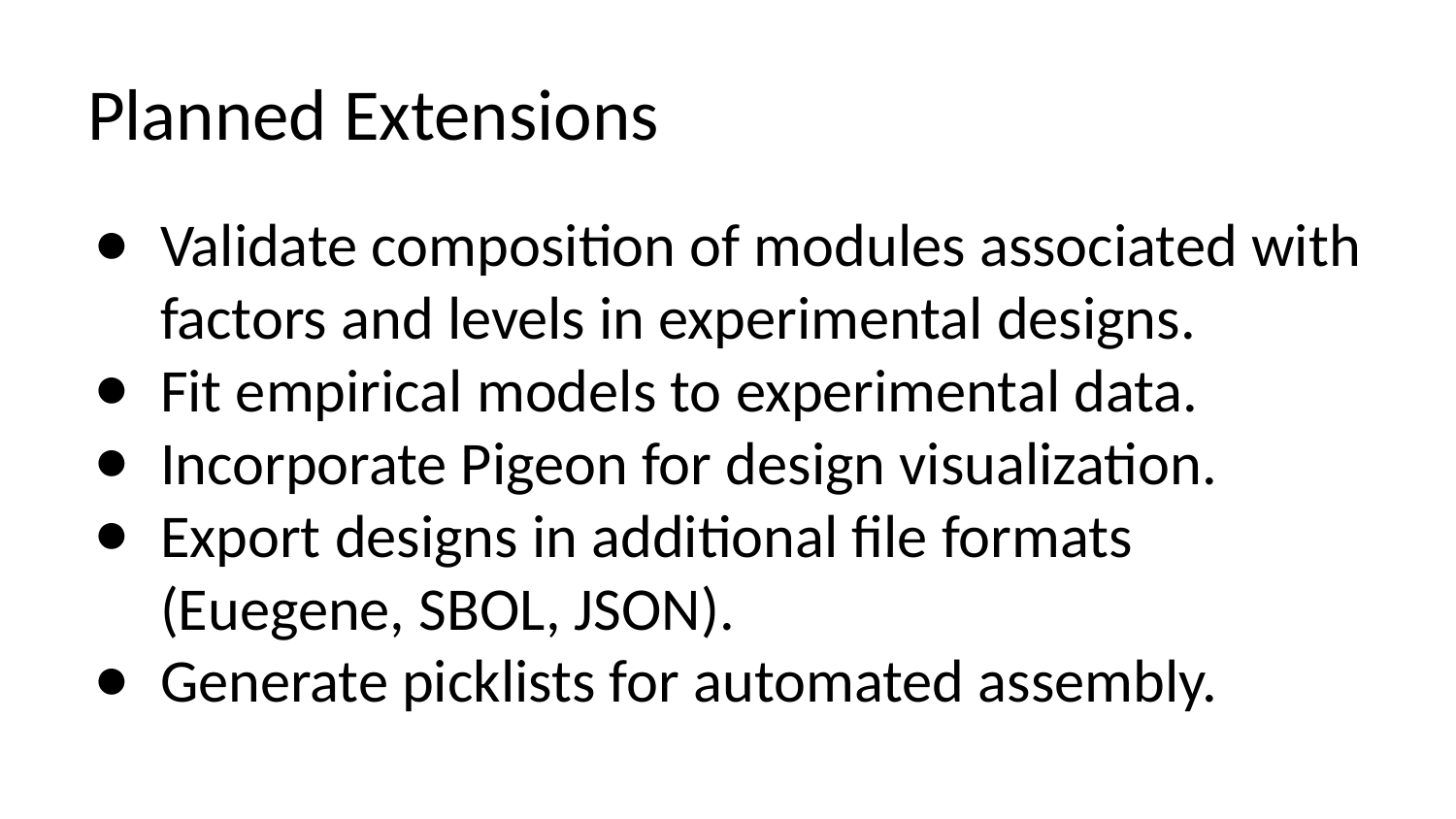

# Planned Extensions
Validate composition of modules associated with factors and levels in experimental designs.
Fit empirical models to experimental data.
Incorporate Pigeon for design visualization.
Export designs in additional file formats (Euegene, SBOL, JSON).
Generate picklists for automated assembly.